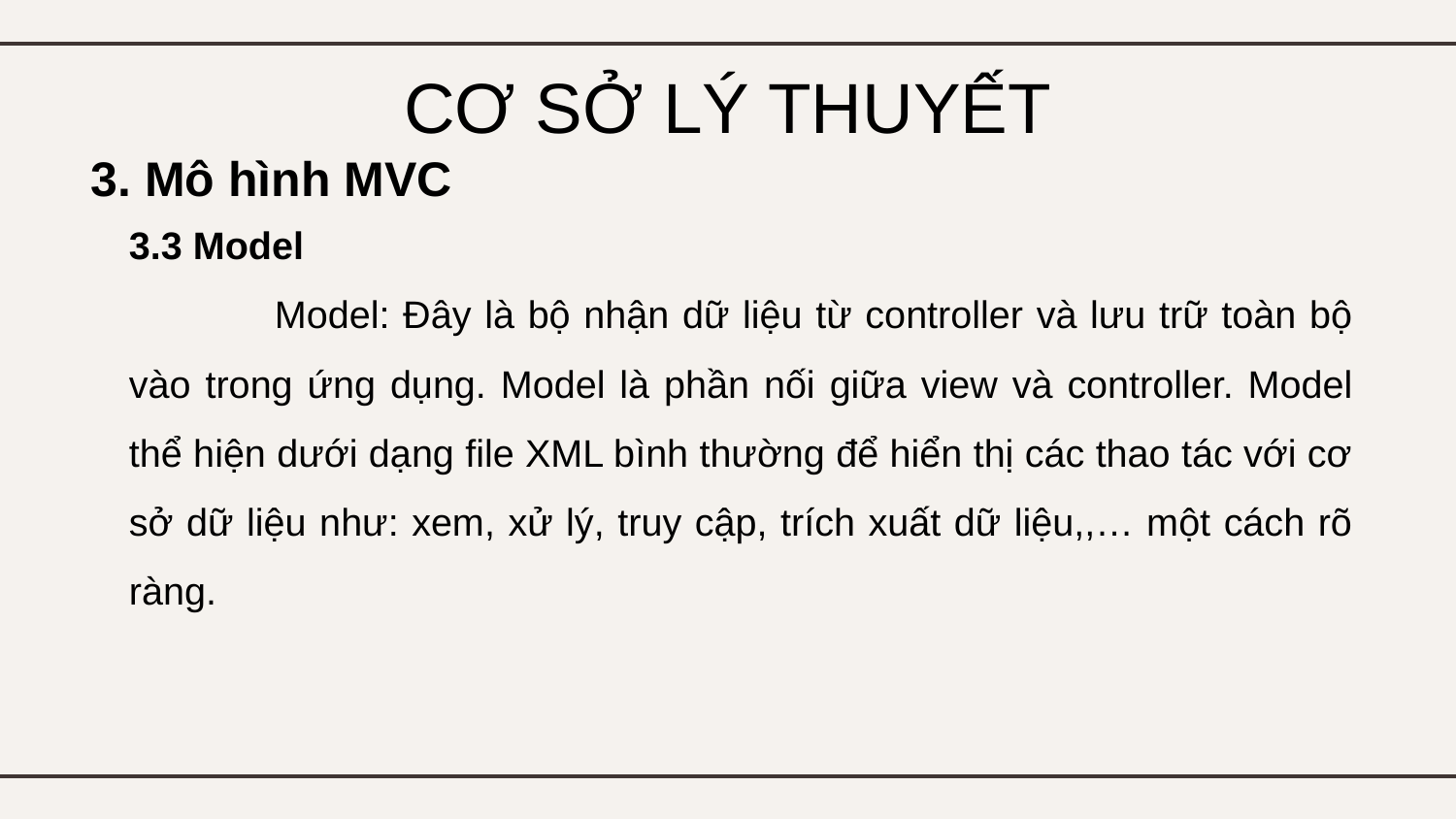

# CƠ SỞ LÝ THUYẾT
3. Mô hình MVC
3.3 Model
	Model: Đây là bộ nhận dữ liệu từ controller và lưu trữ toàn bộ vào trong ứng dụng. Model là phần nối giữa view và controller. Model thể hiện dưới dạng file XML bình thường để hiển thị các thao tác với cơ sở dữ liệu như: xem, xử lý, truy cập, trích xuất dữ liệu,,… một cách rõ ràng.